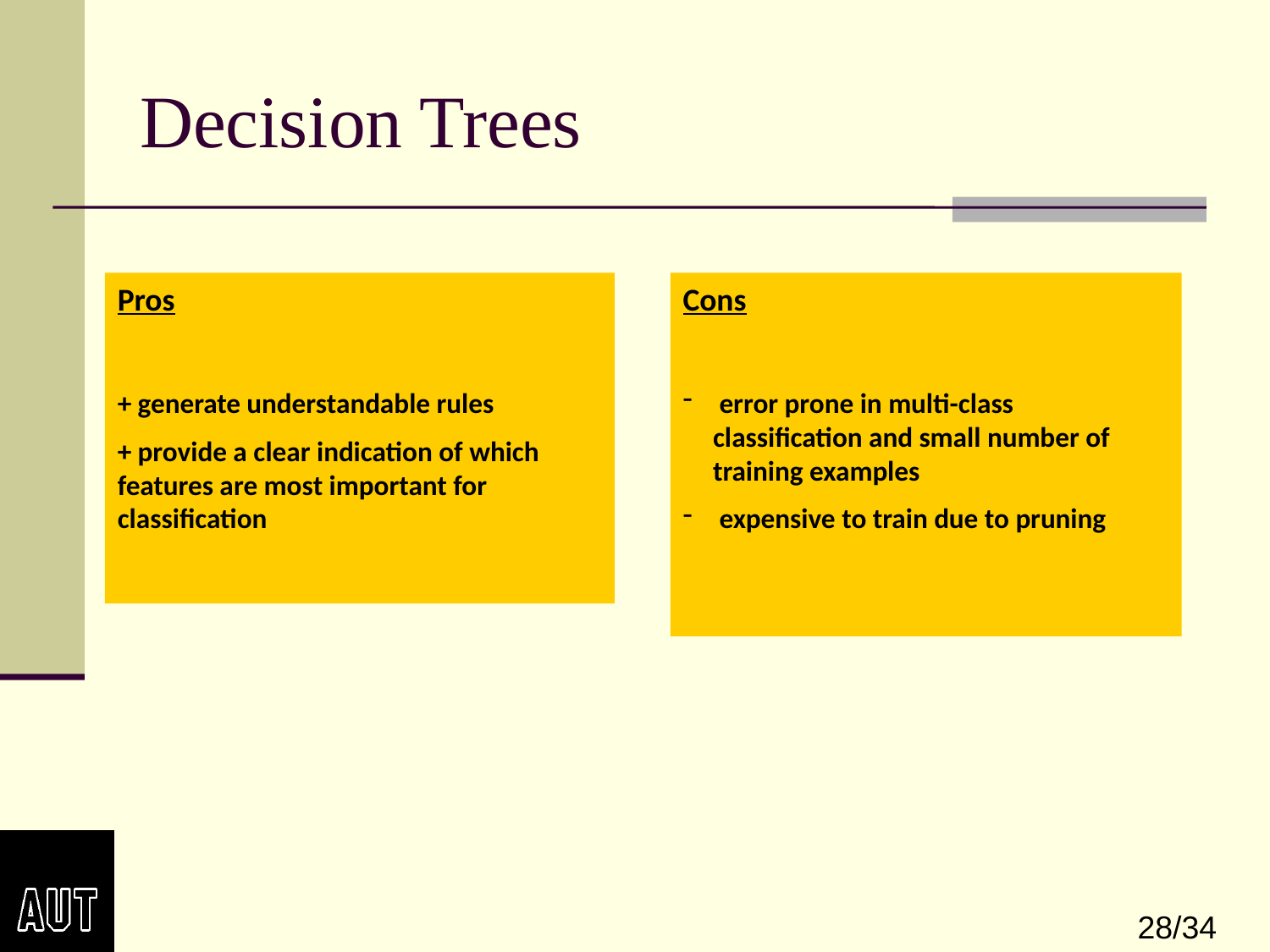

# Decision Trees
Pros

+ generate understandable rules
+ provide a clear indication of which features are most important for classification

Cons

 error prone in multi-class classification and small number of training examples
 expensive to train due to pruning